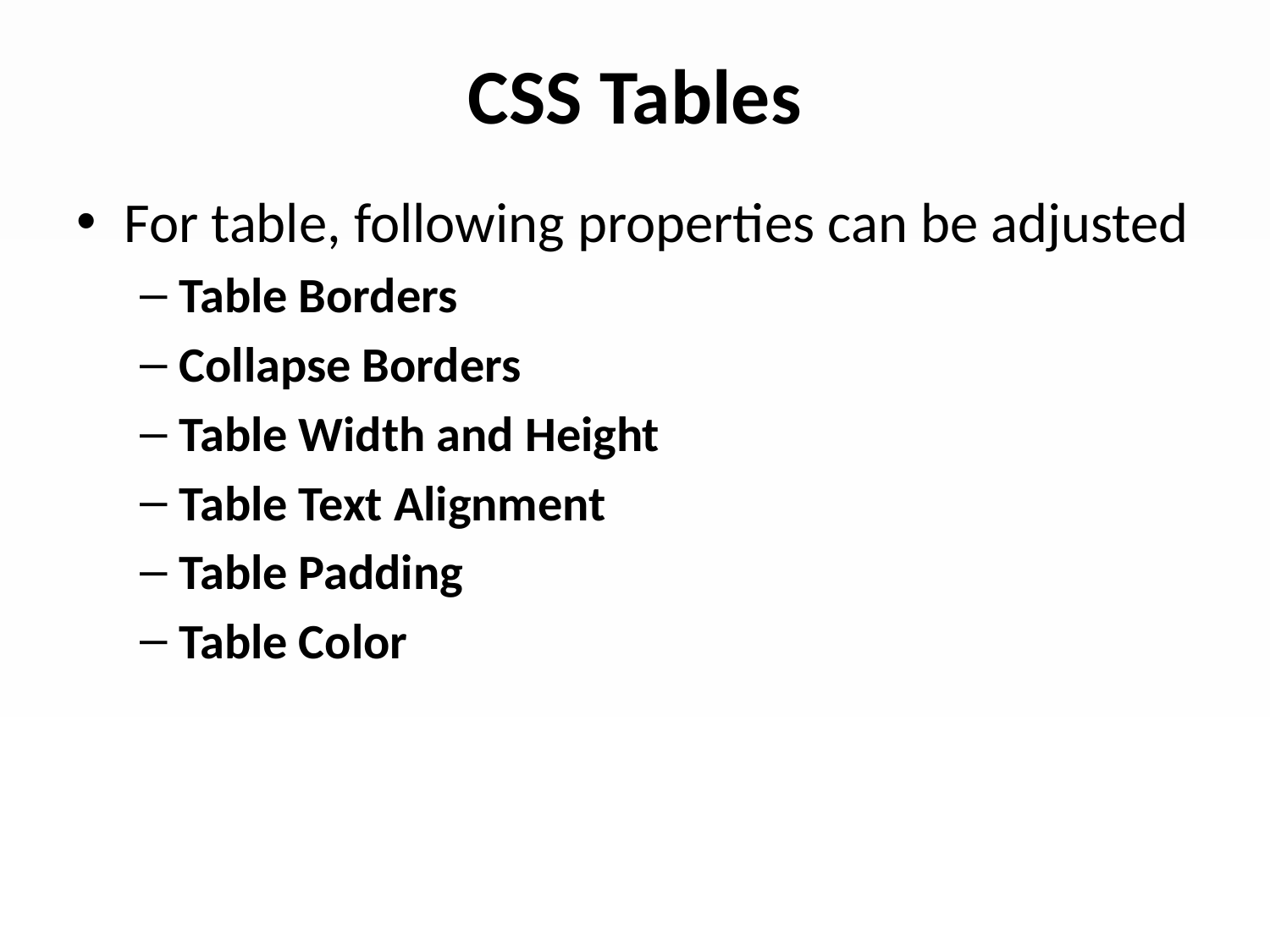

# CSS Tables
For table, following properties can be adjusted
Table Borders
Collapse Borders
Table Width and Height
Table Text Alignment
Table Padding
Table Color